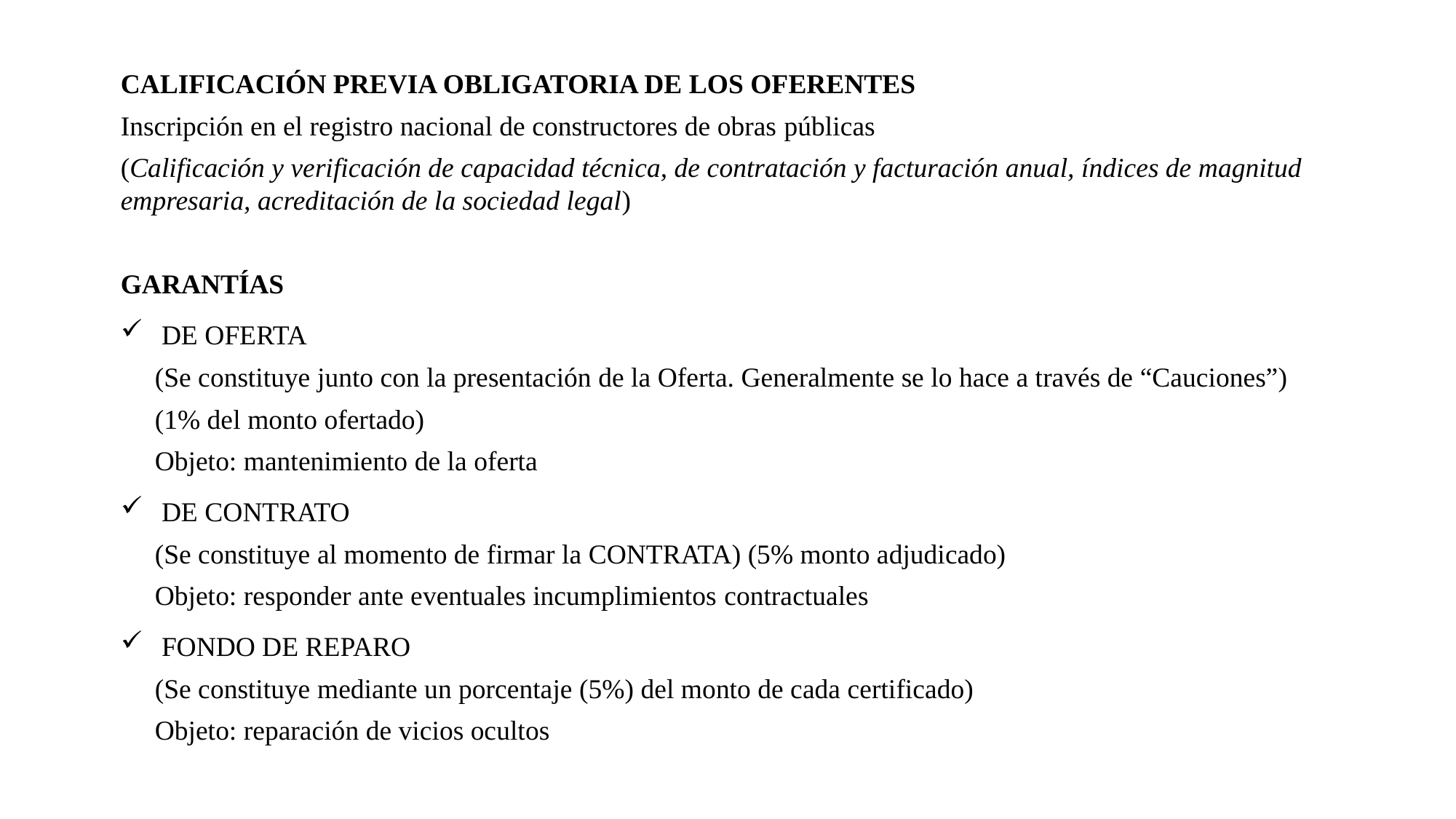

CALIFICACIÓN PREVIA OBLIGATORIA DE LOS OFERENTES
Inscripción en el registro nacional de constructores de obras públicas
(Calificación y verificación de capacidad técnica, de contratación y facturación anual, índices de magnitud empresaria, acreditación de la sociedad legal)

GARANTÍAS
 DE OFERTA
(Se constituye junto con la presentación de la Oferta. Generalmente se lo hace a través de “Cauciones”)
(1% del monto ofertado)
Objeto: mantenimiento de la oferta
 DE CONTRATO
(Se constituye al momento de firmar la CONTRATA) (5% monto adjudicado)
Objeto: responder ante eventuales incumplimientos contractuales
 FONDO DE REPARO
(Se constituye mediante un porcentaje (5%) del monto de cada certificado)
Objeto: reparación de vicios ocultos